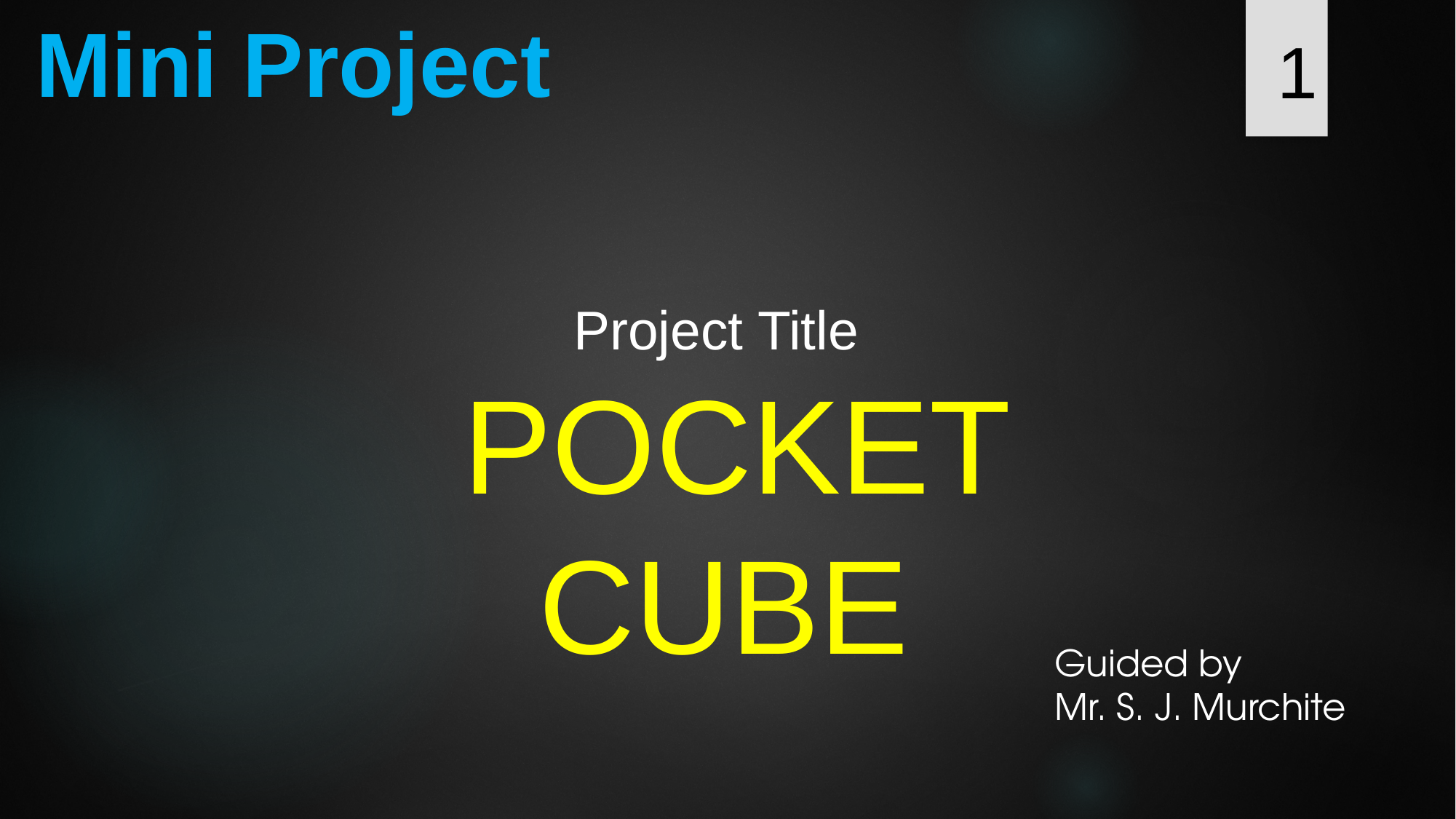

Mini Project
1
Project Title
 POCKET CUBE
Guided by
Mr. S. J. Murchite